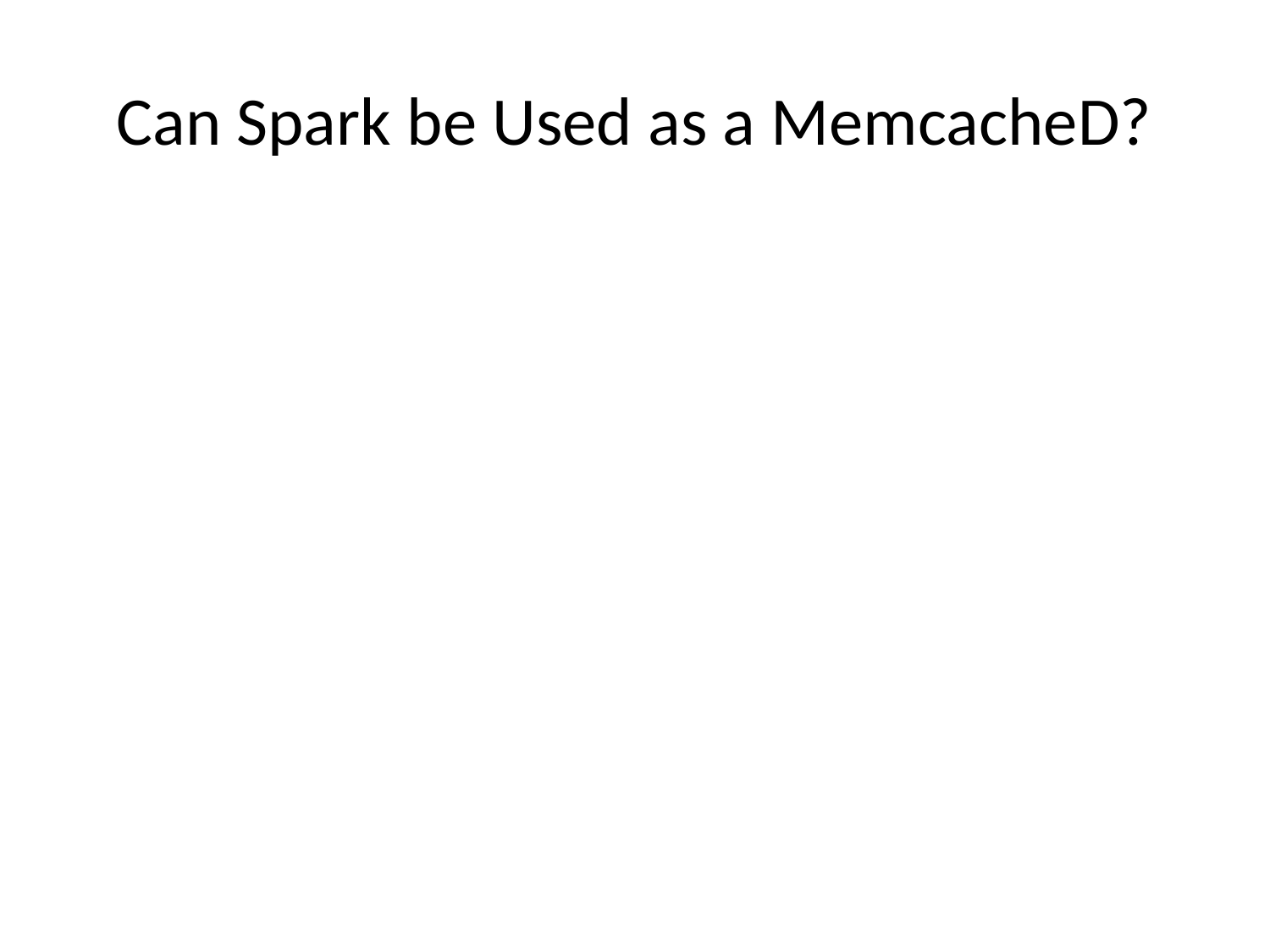

# Can Spark be Used as a MemcacheD?